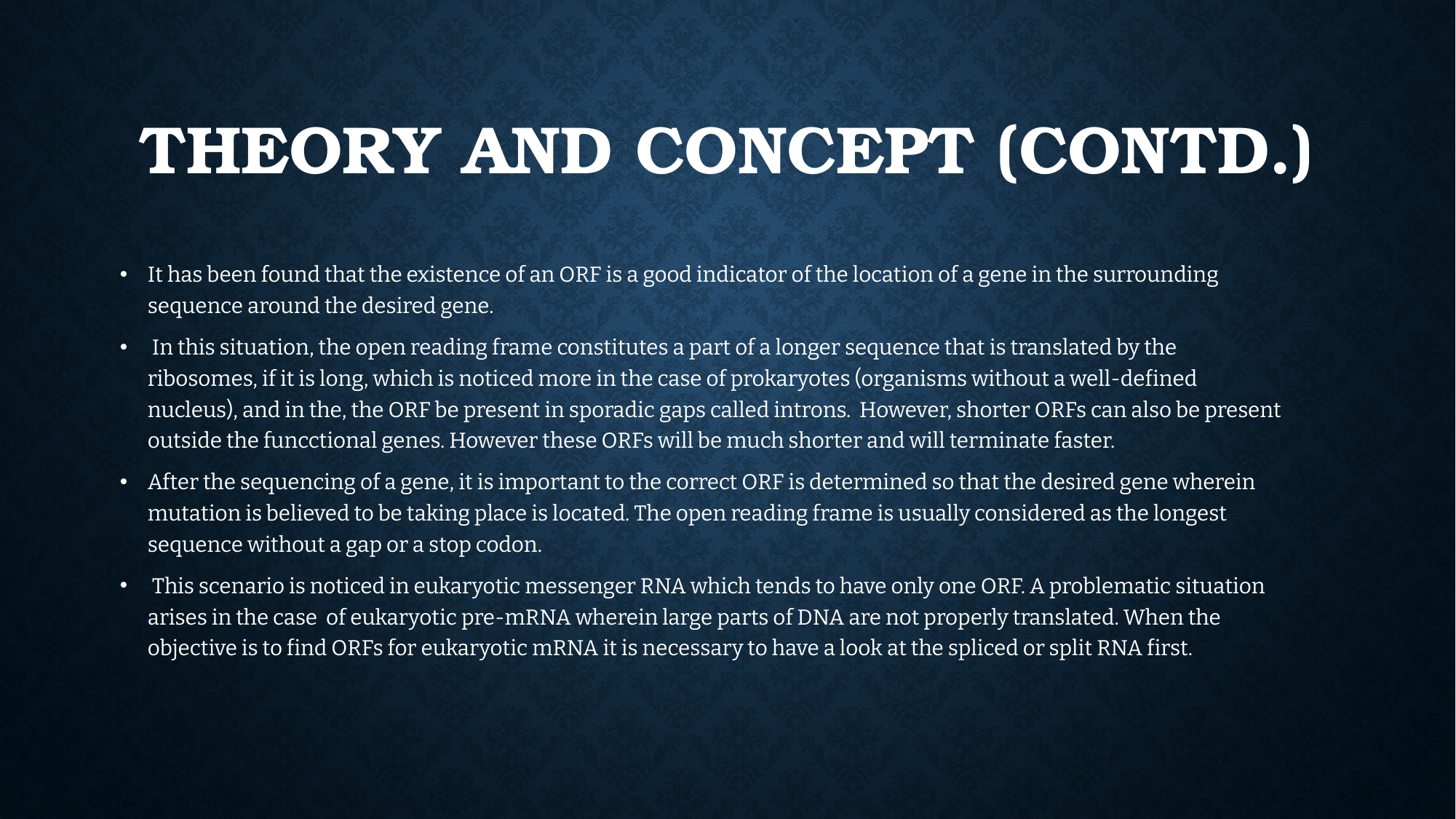

# THEORY AND CONCEPT (CONTD.)
It has been found that the existence of an ORF is a good indicator of the location of a gene in the surrounding sequence around the desired gene.
 In this situation, the open reading frame constitutes a part of a longer sequence that is translated by the ribosomes, if it is long, which is noticed more in the case of prokaryotes (organisms without a well-defined nucleus), and in the, the ORF be present in sporadic gaps called introns.  However, shorter ORFs can also be present outside the funcctional genes. However these ORFs will be much shorter and will terminate faster.
After the sequencing of a gene, it is important to the correct ORF is determined so that the desired gene wherein mutation is believed to be taking place is located. The open reading frame is usually considered as the longest sequence without a gap or a stop codon.
 This scenario is noticed in eukaryotic messenger RNA which tends to have only one ORF. A problematic situation arises in the case  of eukaryotic pre-mRNA wherein large parts of DNA are not properly translated. When the objective is to find ORFs for eukaryotic mRNA it is necessary to have a look at the spliced or split RNA first.